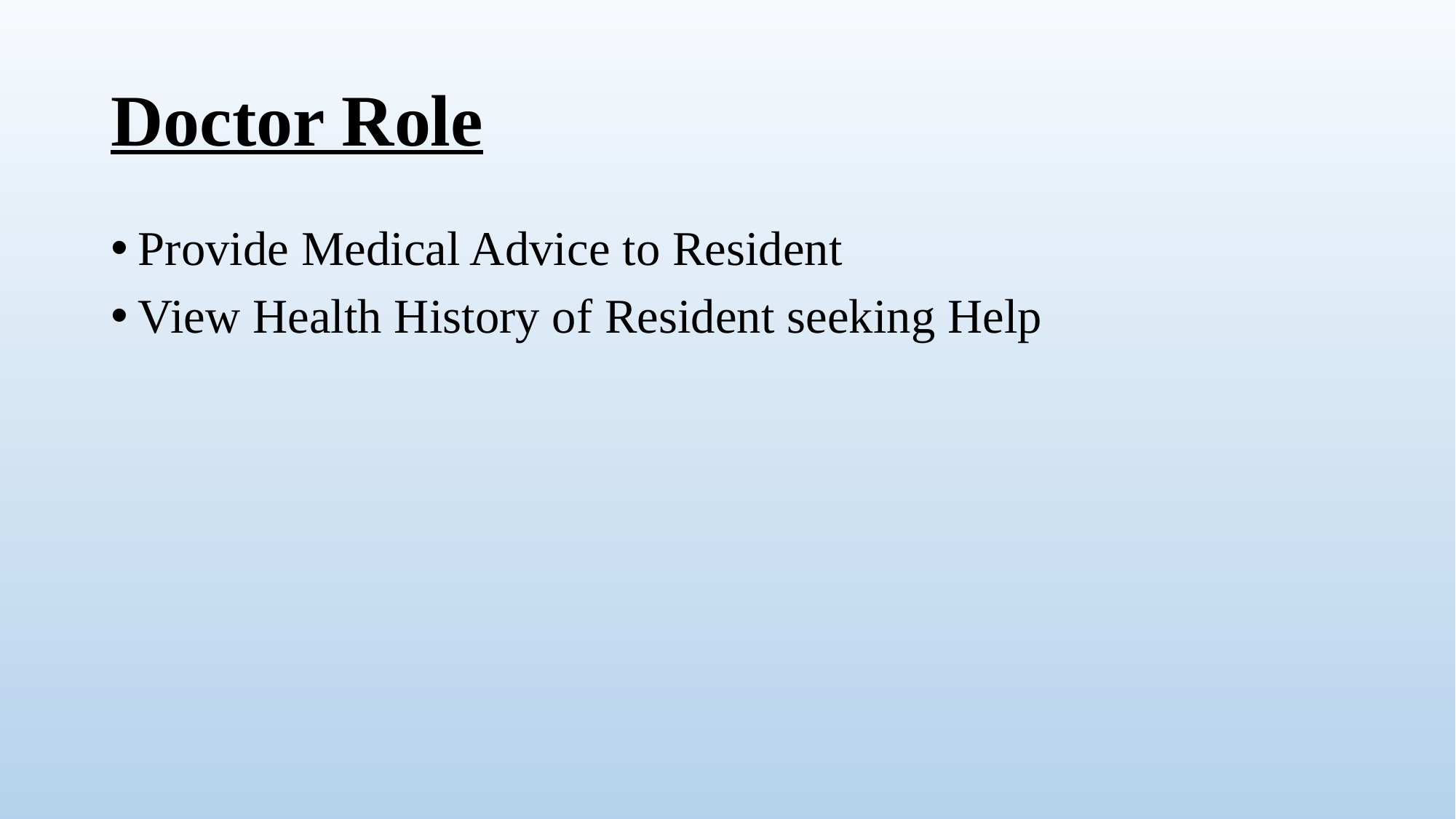

# Doctor Role
Provide Medical Advice to Resident
View Health History of Resident seeking Help